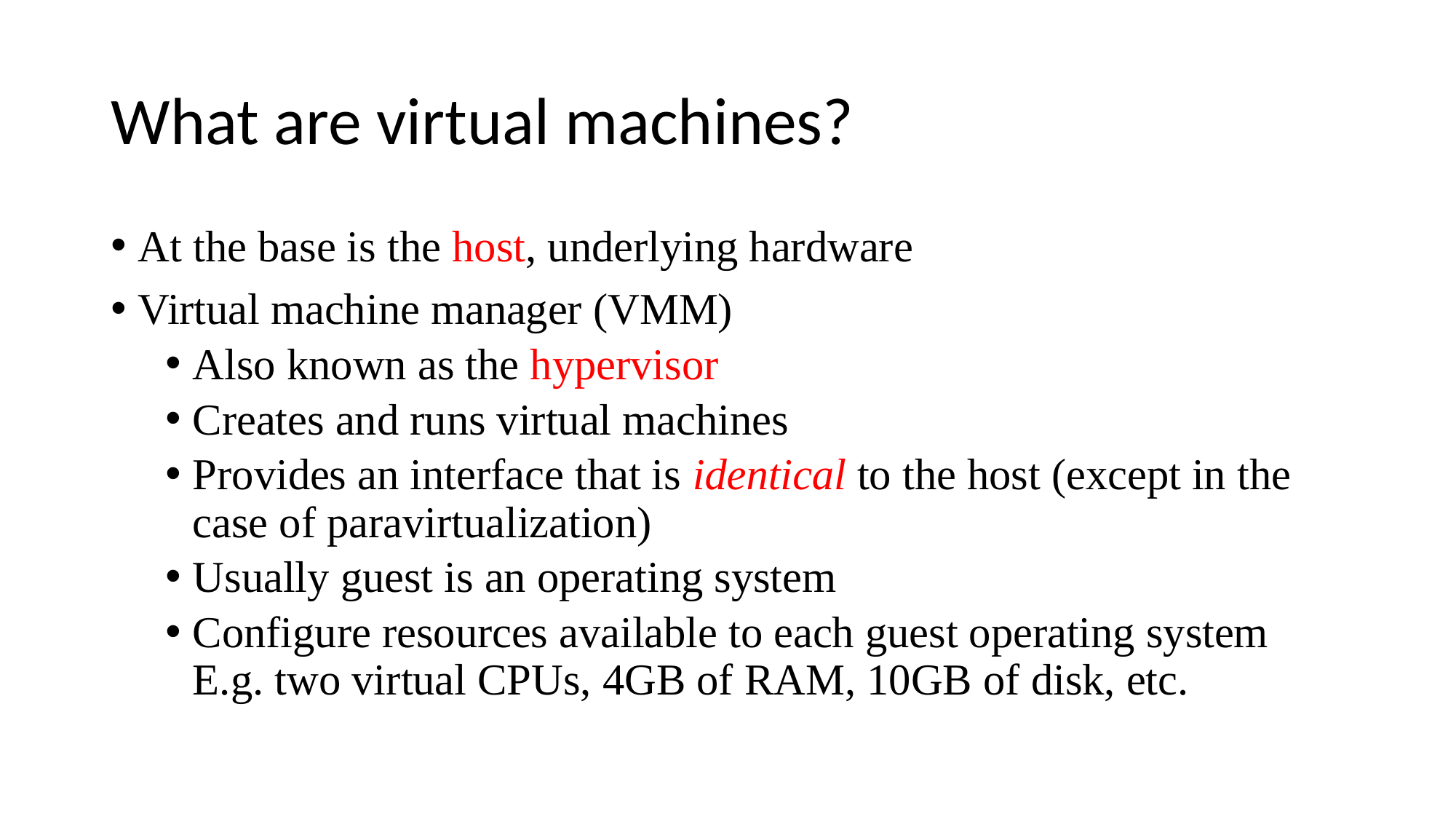

# What are virtual machines?
At the base is the host, underlying hardware
Virtual machine manager (VMM)
Also known as the hypervisor
Creates and runs virtual machines
Provides an interface that is identical to the host (except in the case of paravirtualization)
Usually guest is an operating system
Configure resources available to each guest operating system E.g. two virtual CPUs, 4GB of RAM, 10GB of disk, etc.